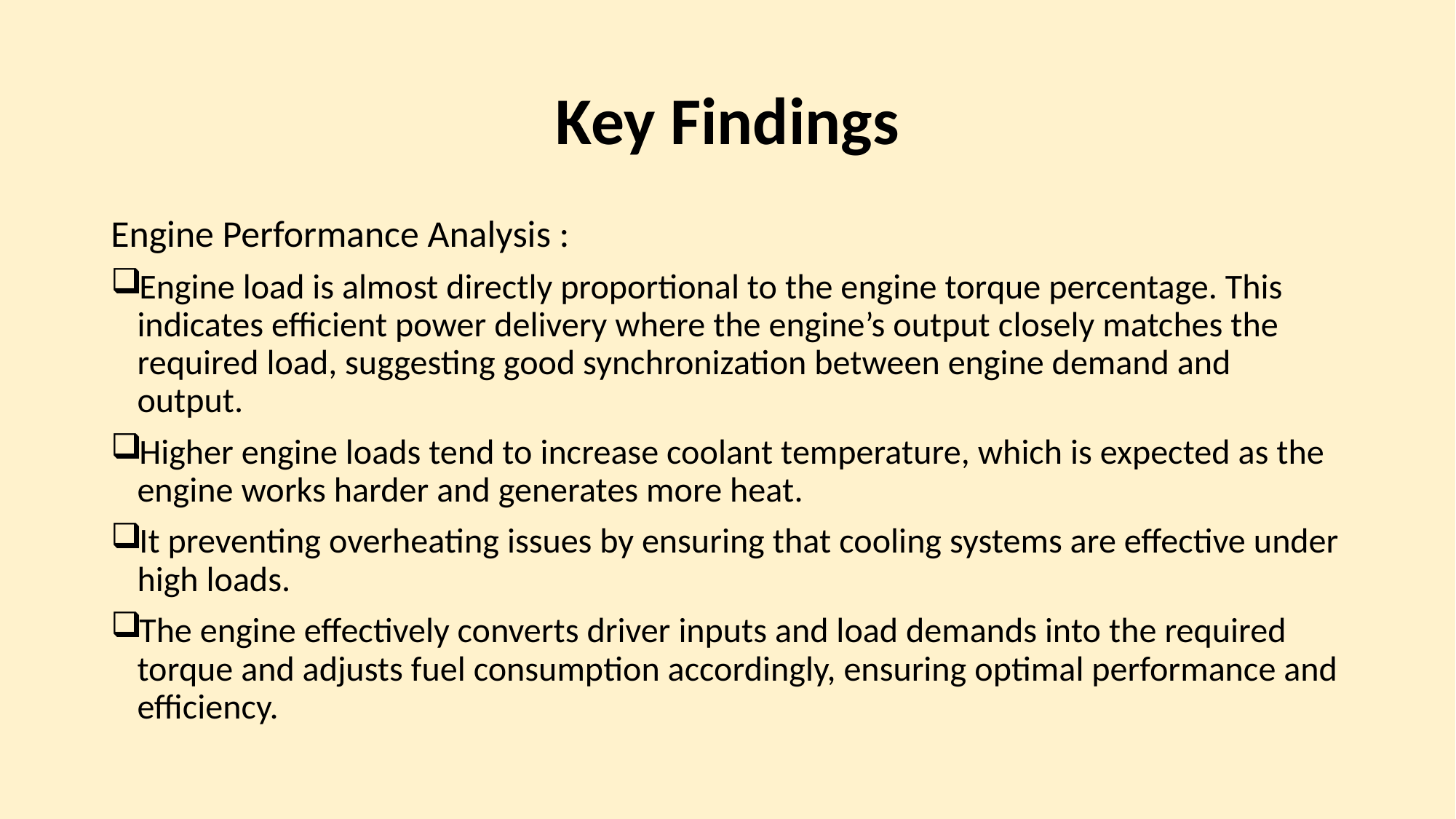

# Key Findings

Engine Performance Analysis :
Engine load is almost directly proportional to the engine torque percentage. This indicates efficient power delivery where the engine’s output closely matches the required load, suggesting good synchronization between engine demand and output.
Higher engine loads tend to increase coolant temperature, which is expected as the engine works harder and generates more heat.
It preventing overheating issues by ensuring that cooling systems are effective under high loads.
The engine effectively converts driver inputs and load demands into the required torque and adjusts fuel consumption accordingly, ensuring optimal performance and efficiency.